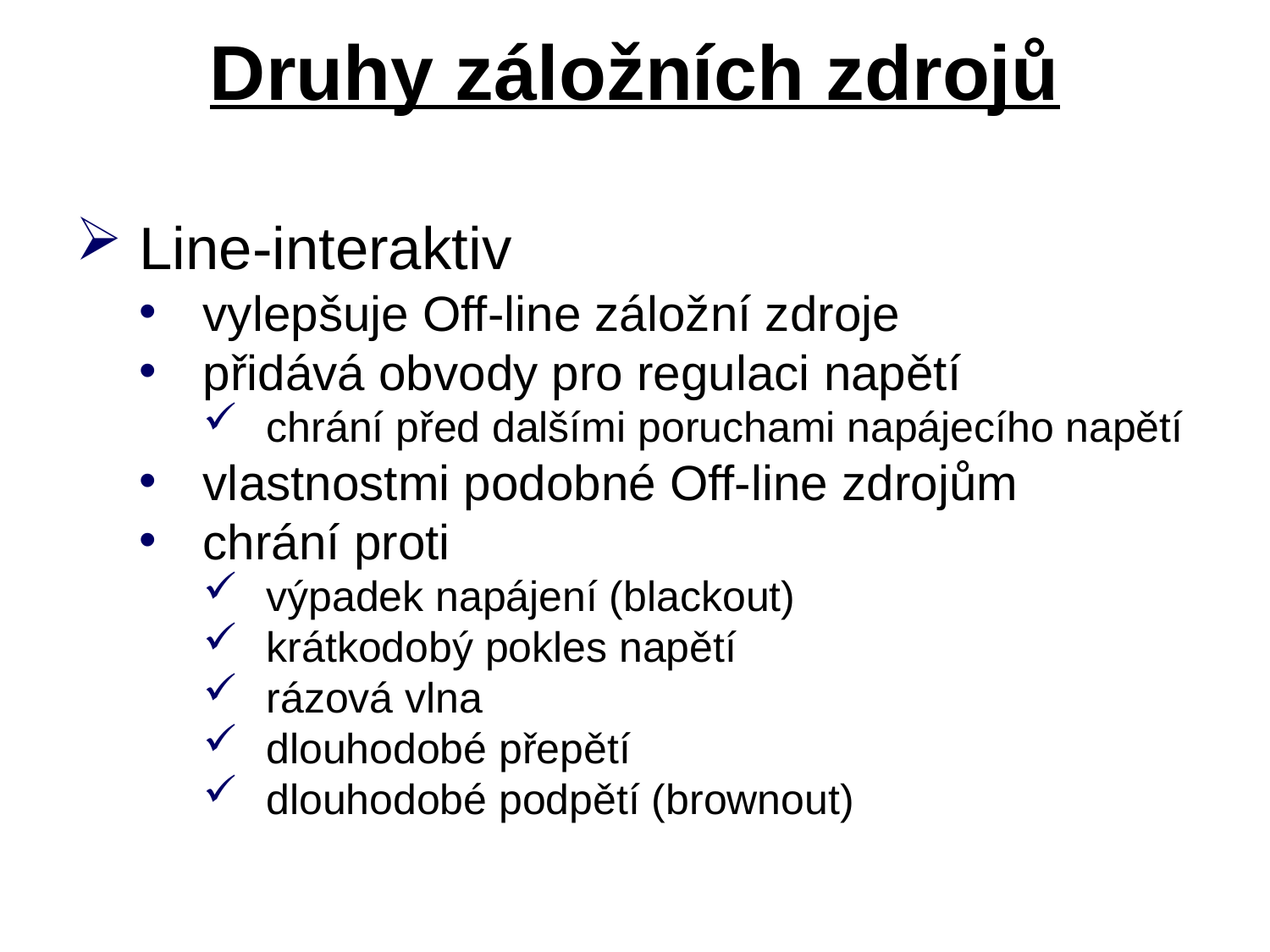

# Druhy záložních zdrojů
Line-interaktiv
vylepšuje Off-line záložní zdroje
přidává obvody pro regulaci napětí
chrání před dalšími poruchami napájecího napětí
vlastnostmi podobné Off-line zdrojům
chrání proti
výpadek napájení (blackout)
krátkodobý pokles napětí
rázová vlna
dlouhodobé přepětí
dlouhodobé podpětí (brownout)